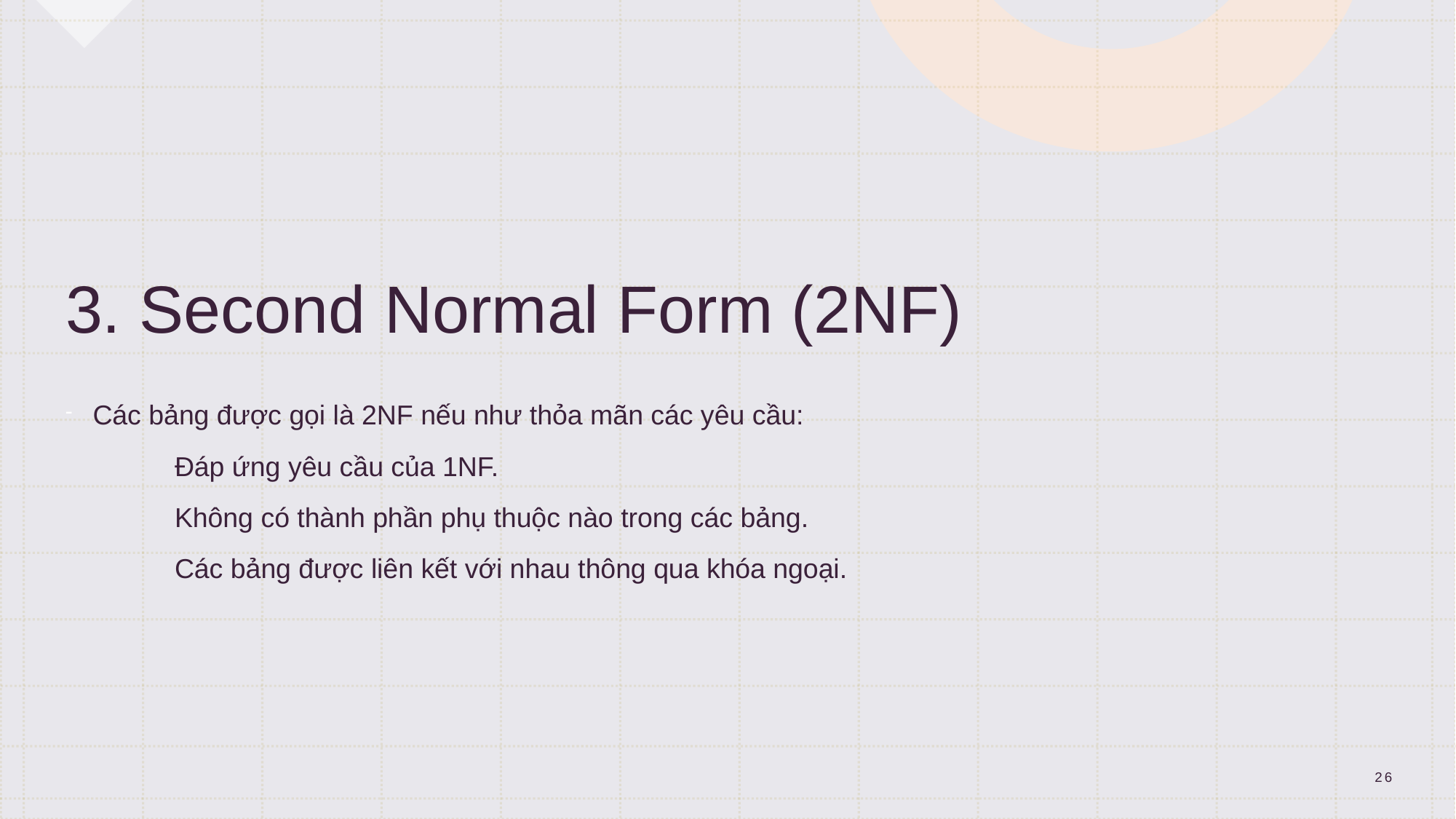

# 3. Second Normal Form (2NF)
Các bảng được gọi là 2NF nếu như thỏa mãn các yêu cầu:
	Đáp ứng yêu cầu của 1NF.
	Không có thành phần phụ thuộc nào trong các bảng.
	Các bảng được liên kết với nhau thông qua khóa ngoại.
26